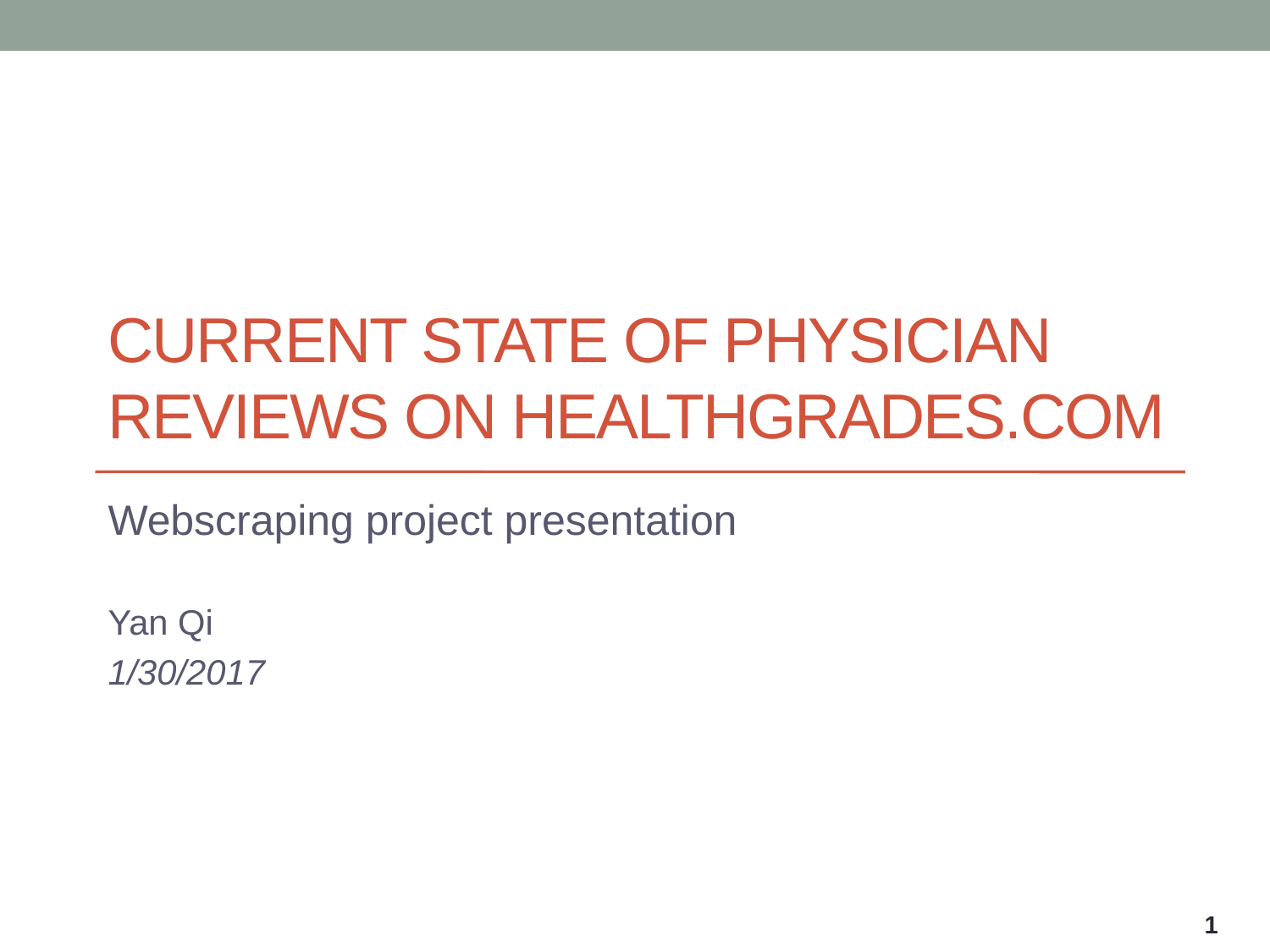

# CURRENT STATE OF PHYSICIAN REVIEWS ON HEALTHGRADES.COM
Webscraping project presentation

Yan Qi
1/30/2017
1